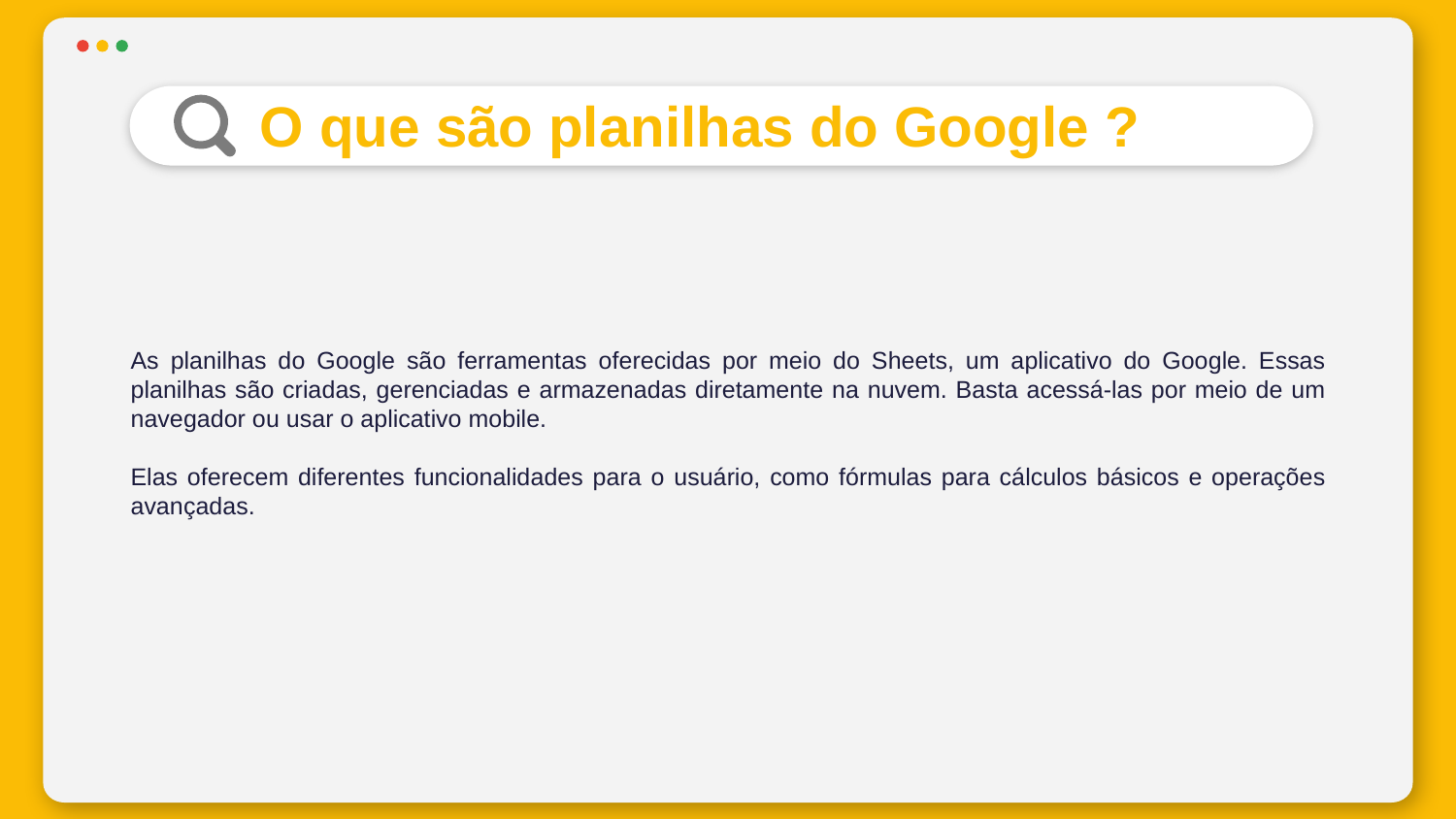

# O que são planilhas do Google ?

As planilhas do Google são ferramentas oferecidas por meio do Sheets, um aplicativo do Google. Essas planilhas são criadas, gerenciadas e armazenadas diretamente na nuvem. Basta acessá-las por meio de um navegador ou usar o aplicativo mobile.

Elas oferecem diferentes funcionalidades para o usuário, como fórmulas para cálculos básicos e operações avançadas.